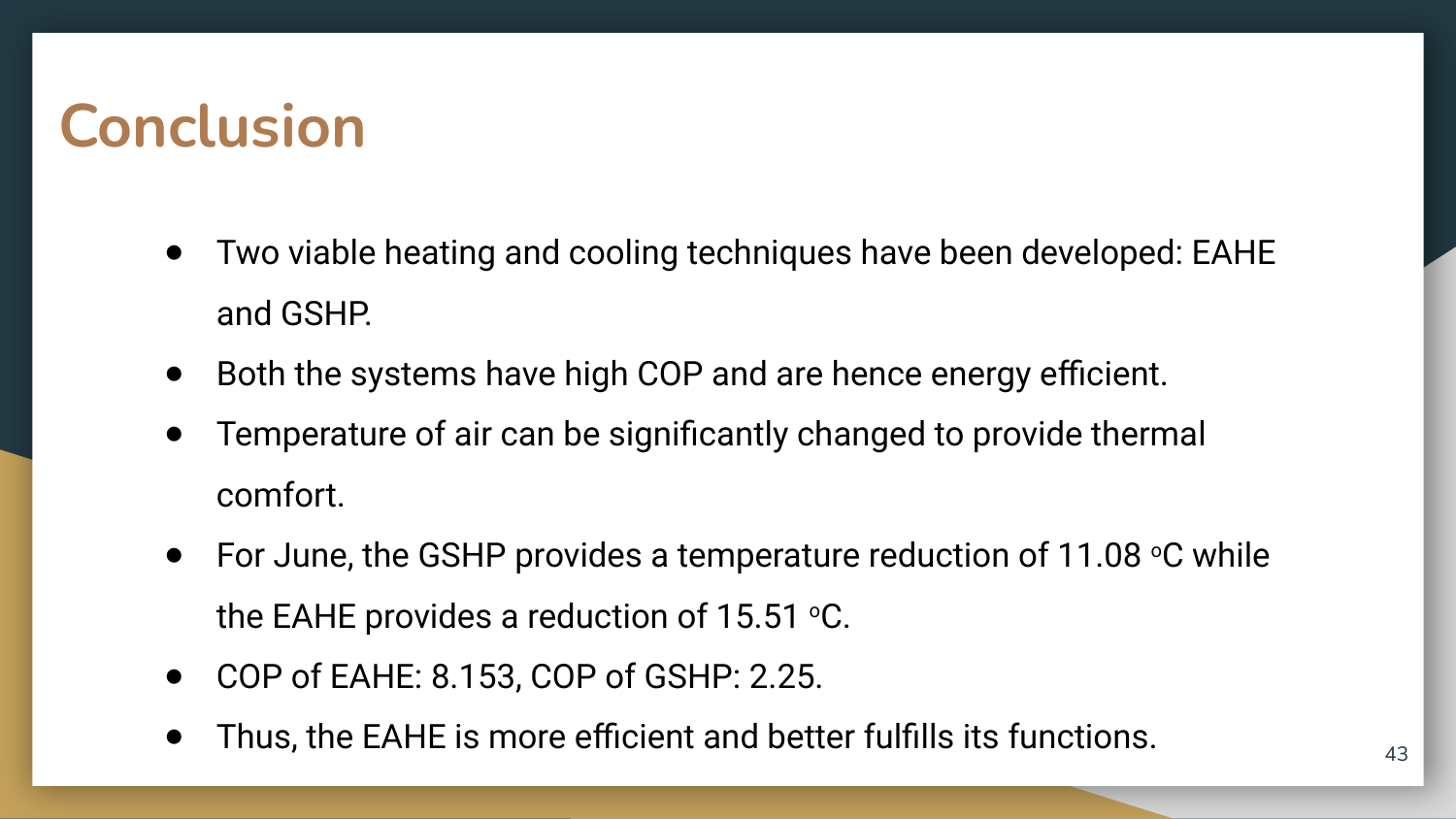

# Conclusion
Two viable heating and cooling techniques have been developed: EAHE and GSHP.
Both the systems have high COP and are hence energy efficient.
Temperature of air can be significantly changed to provide thermal comfort.
For June, the GSHP provides a temperature reduction of 11.08 oC while the EAHE provides a reduction of 15.51 oC.
COP of EAHE: 8.153, COP of GSHP: 2.25.
Thus, the EAHE is more efficient and better fulfills its functions.

43